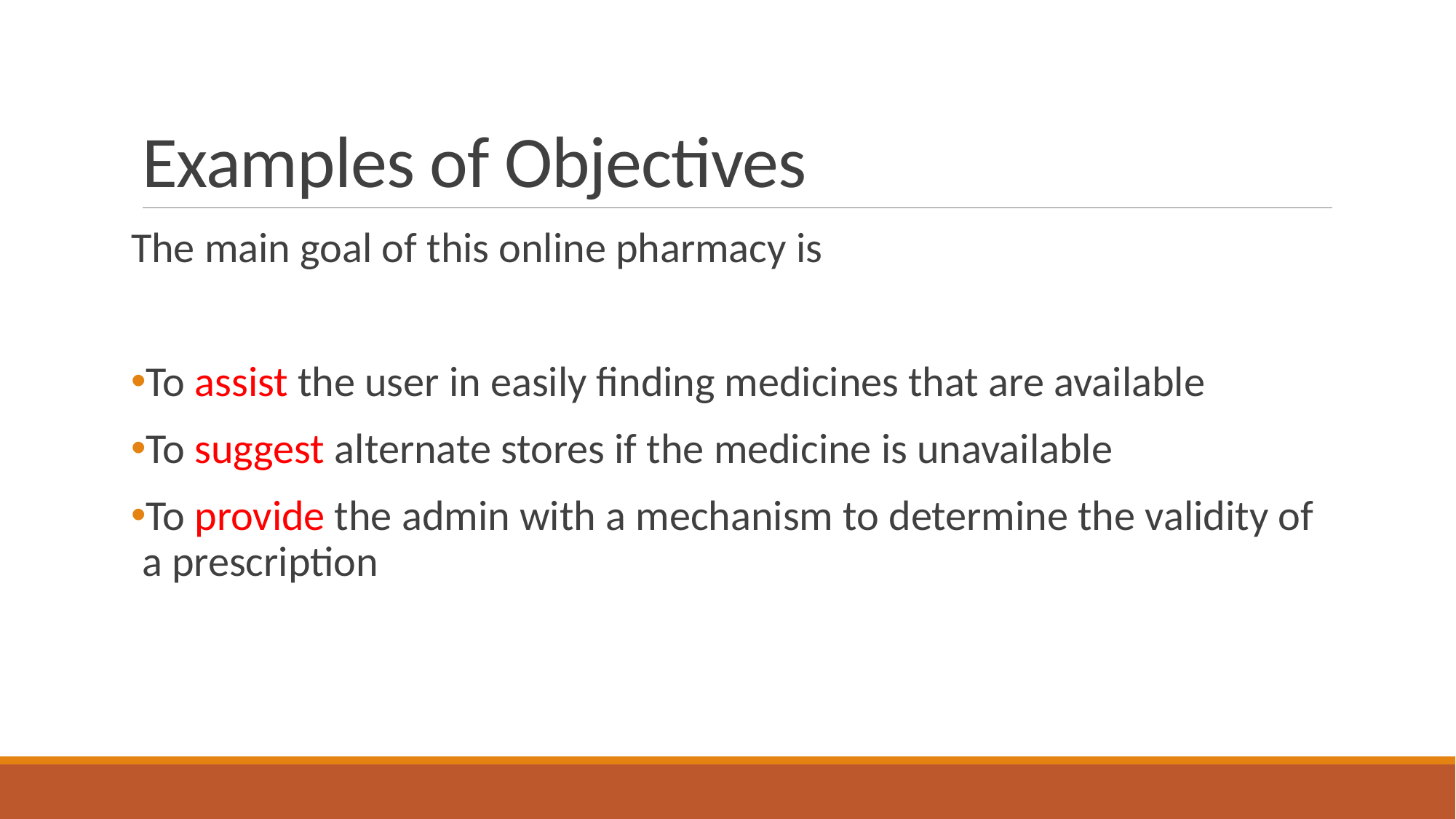

# Examples of Objectives
The main goal of this online pharmacy is

To assist the user in easily finding medicines that are available
To suggest alternate stores if the medicine is unavailable
To provide the admin with a mechanism to determine the validity of a prescription